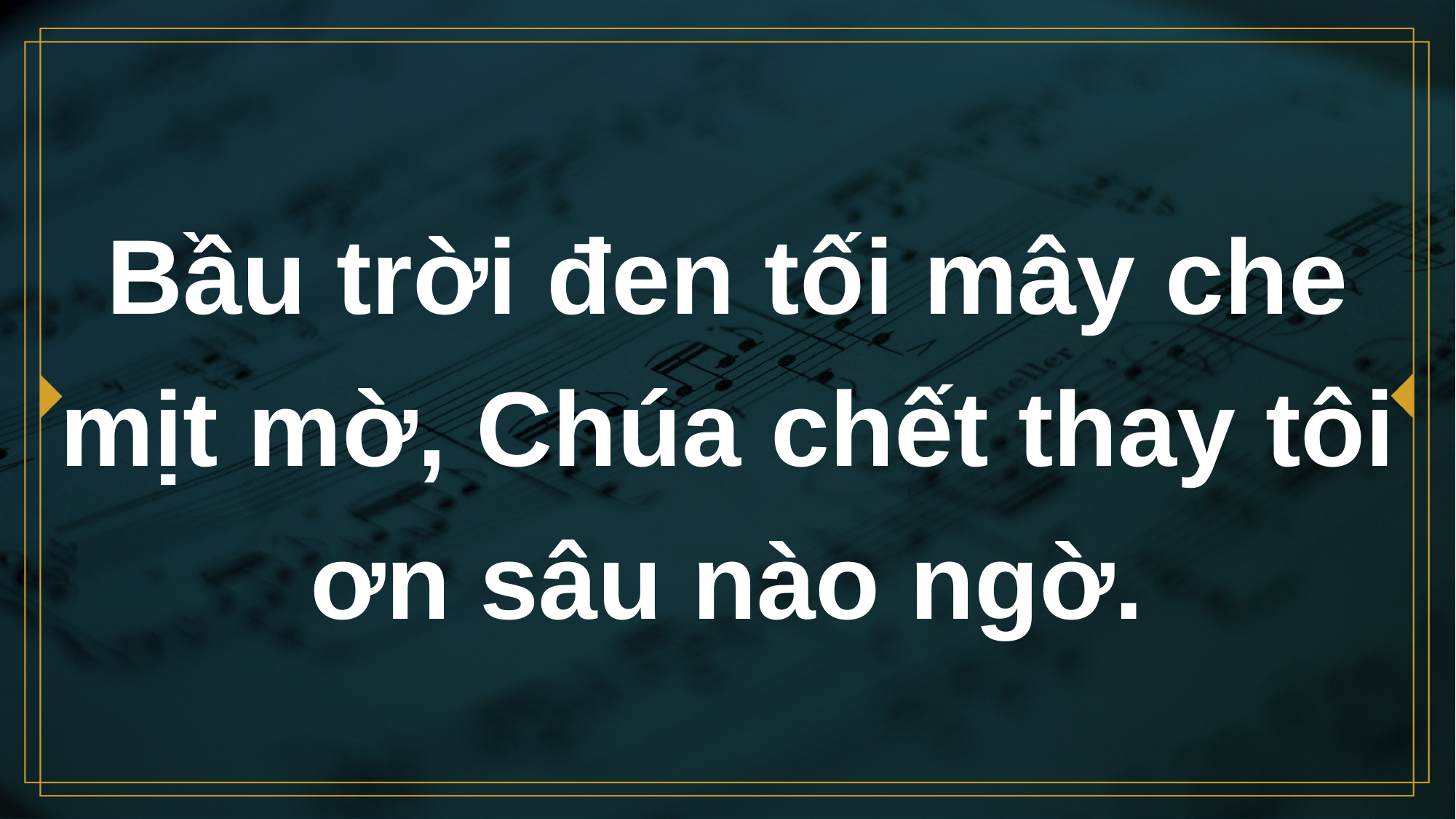

# Bầu trời đen tối mây che mịt mờ, Chúa chết thay tôi ơn sâu nào ngờ.